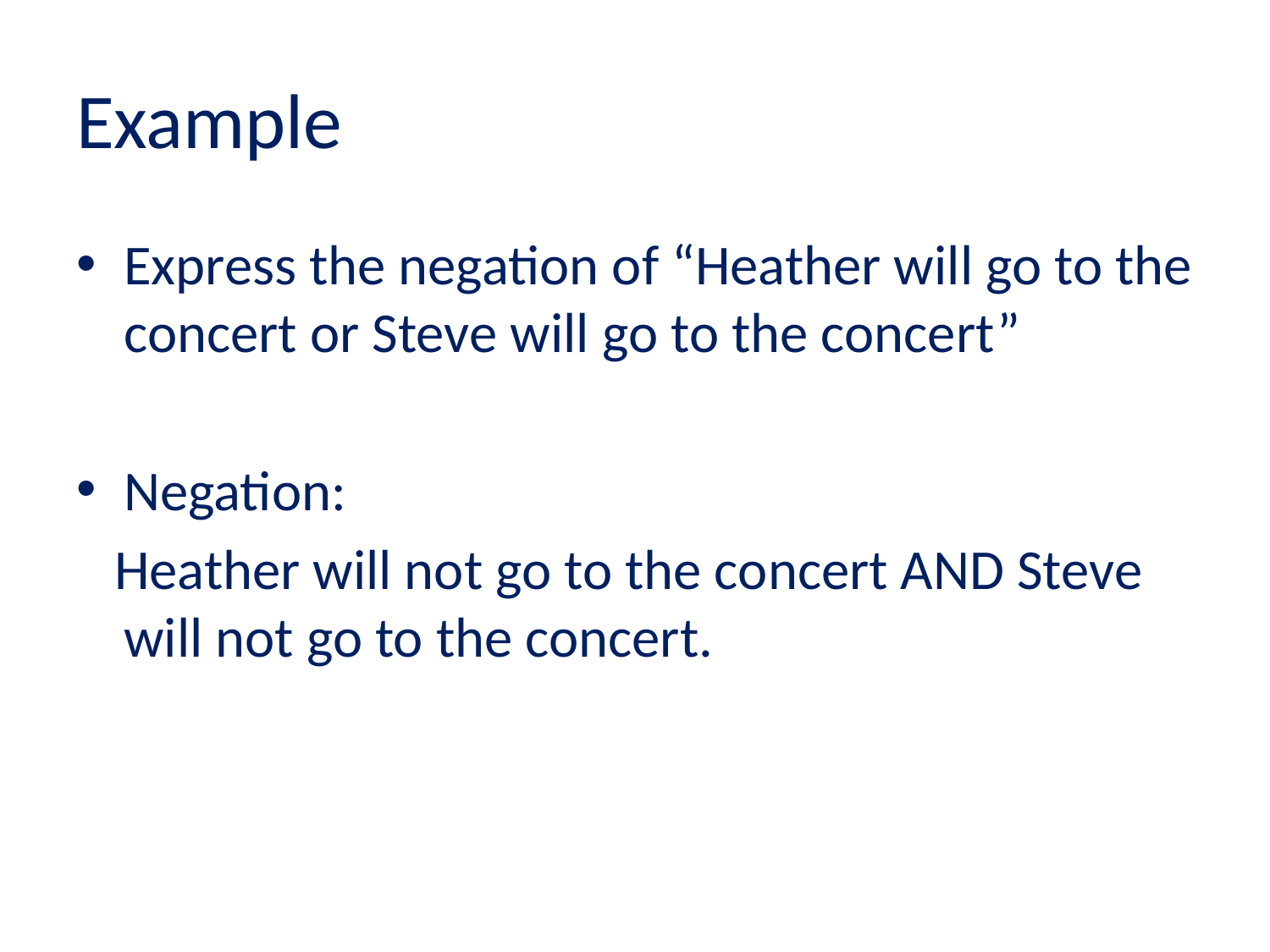

# Example
Express the negation of “Heather will go to the concert or Steve will go to the concert”

Negation:
   Heather will not go to the concert AND Steve will not go to the concert.

10